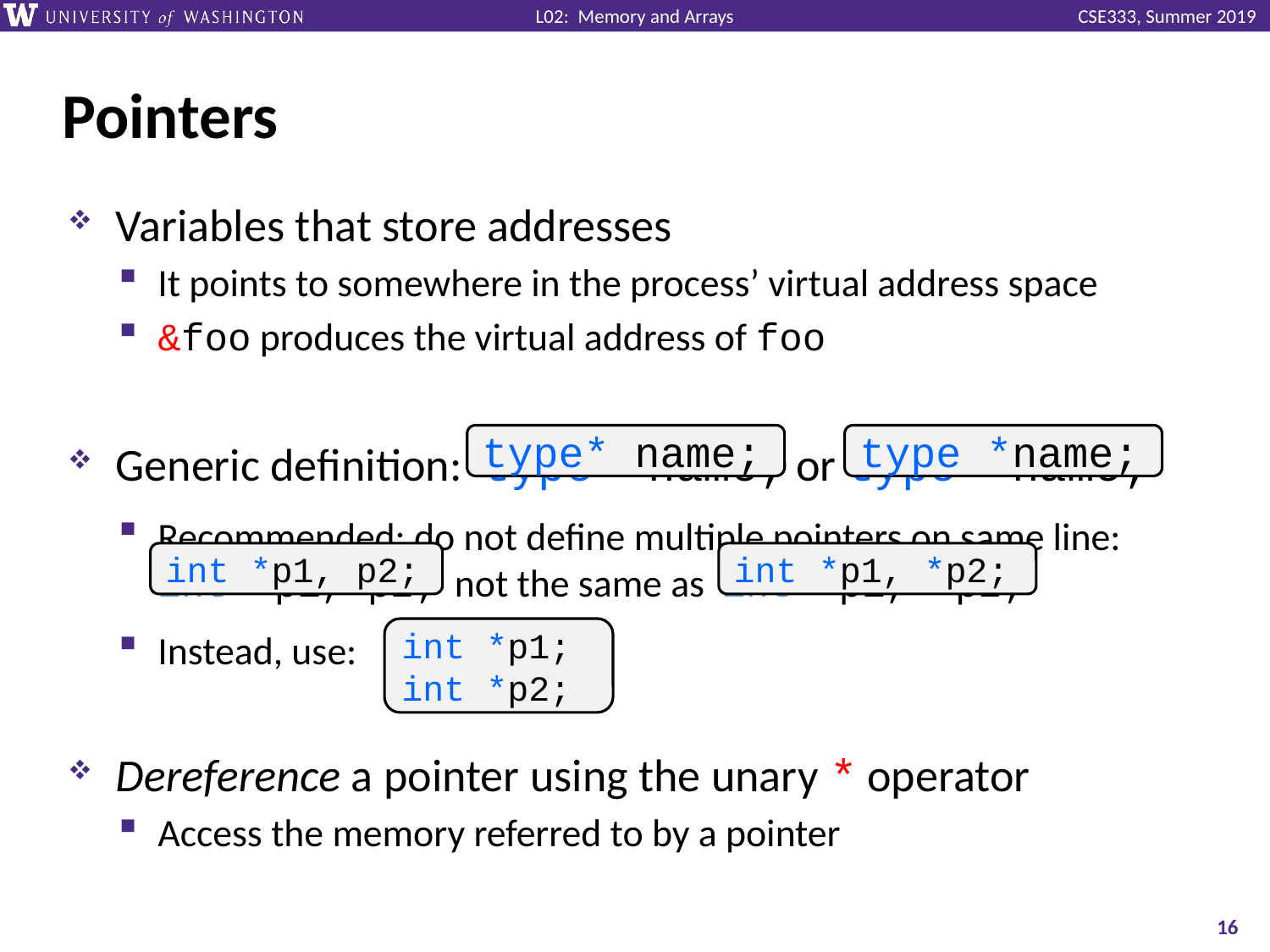

# Pointers
Variables that store addresses
It points to somewhere in the process’ virtual address space
&foo produces the virtual address of foo

Generic definition:  type* name; or type *name;
Recommended: do not define multiple pointers on same line:
int *p1, p2;  not the same as  int *p1, *p2;
Instead, use:

Dereference a pointer using the unary * operator
Access the memory referred to by a pointer
type* name;
type *name;
int *p1, p2;
int *p1, *p2;
int *p1;
int *p2;
16